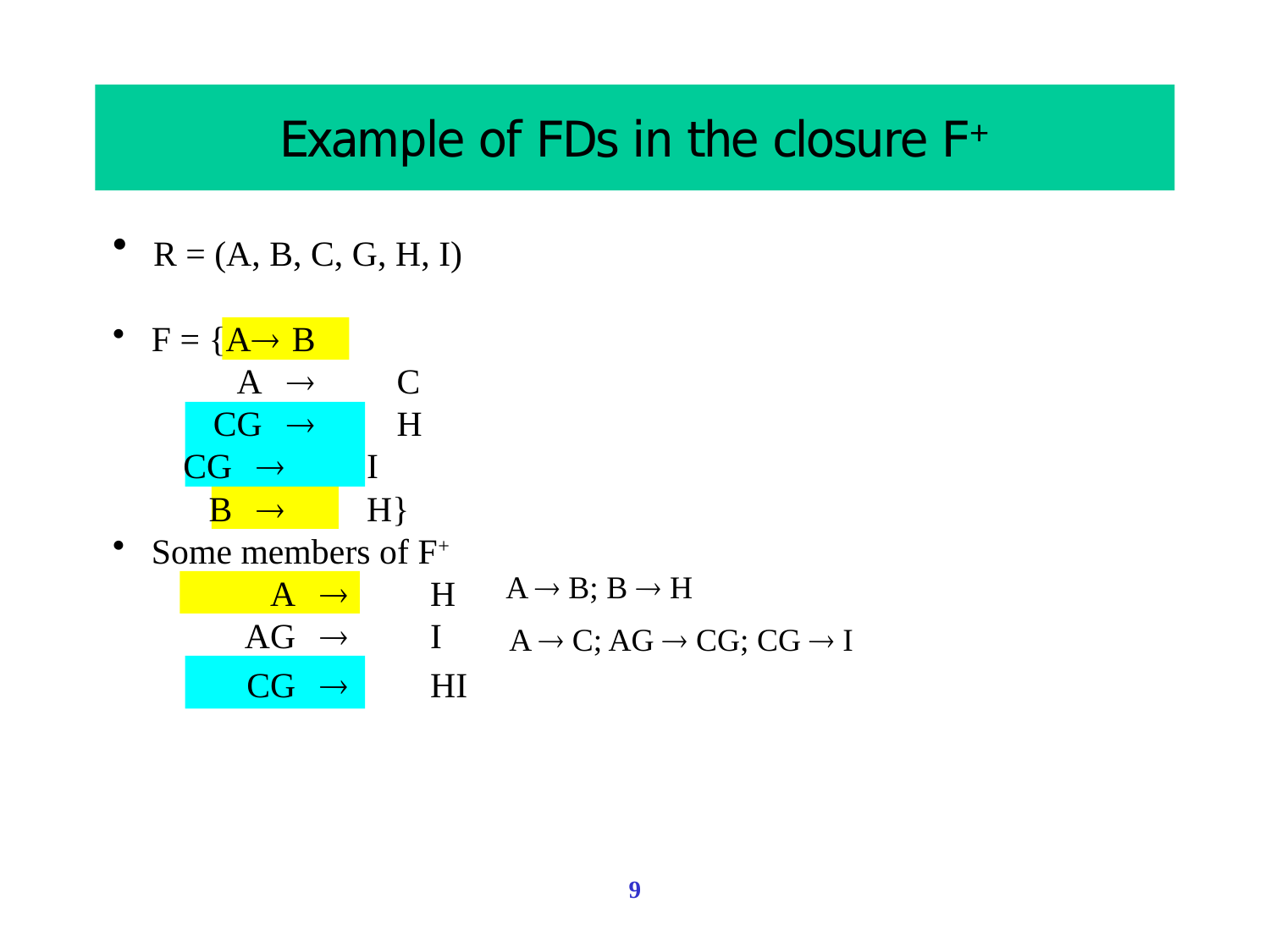

Example of FDs in the closure F+
 R = (A, B, C, G, H, I)

 F = {A	→	B
    	A	→	C
      	CG	→	H
	CG	→	I
       	B	→	H}
 Some members of F+
	A	→	H
	AG	→	I
	CG	→	HI

A → B; B → H
A → C; AG → CG; CG → I
9